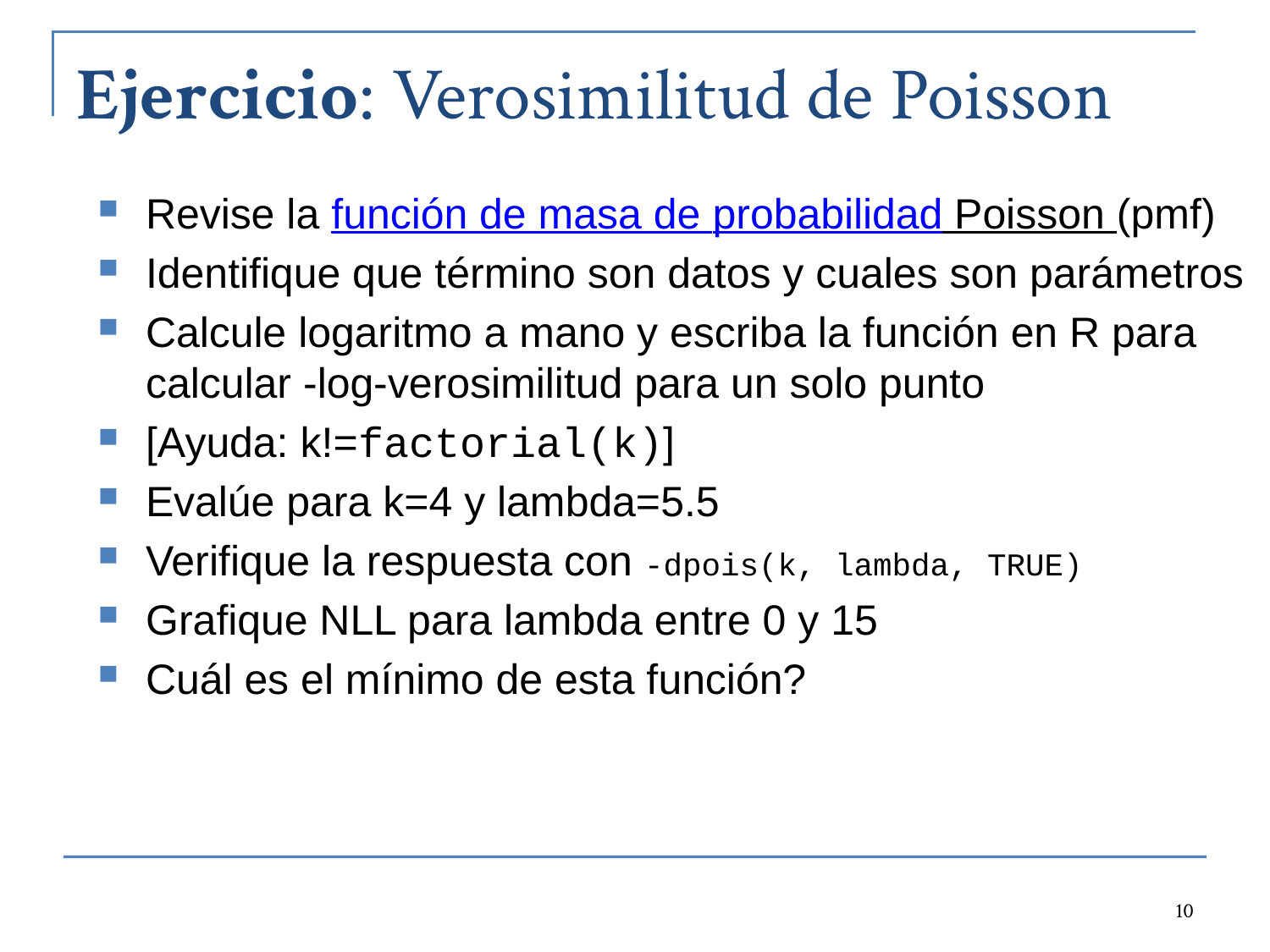

# Ejercicio: Verosimilitud de Poisson
Revise la función de masa de probabilidad Poisson (pmf)
Identifique que término son datos y cuales son parámetros
Calcule logaritmo a mano y escriba la función en R para calcular -log-verosimilitud para un solo punto
[Ayuda: k!=factorial(k)]
Evalúe para k=4 y lambda=5.5
Verifique la respuesta con -dpois(k, lambda, TRUE)
Grafique NLL para lambda entre 0 y 15
Cuál es el mínimo de esta función?
10